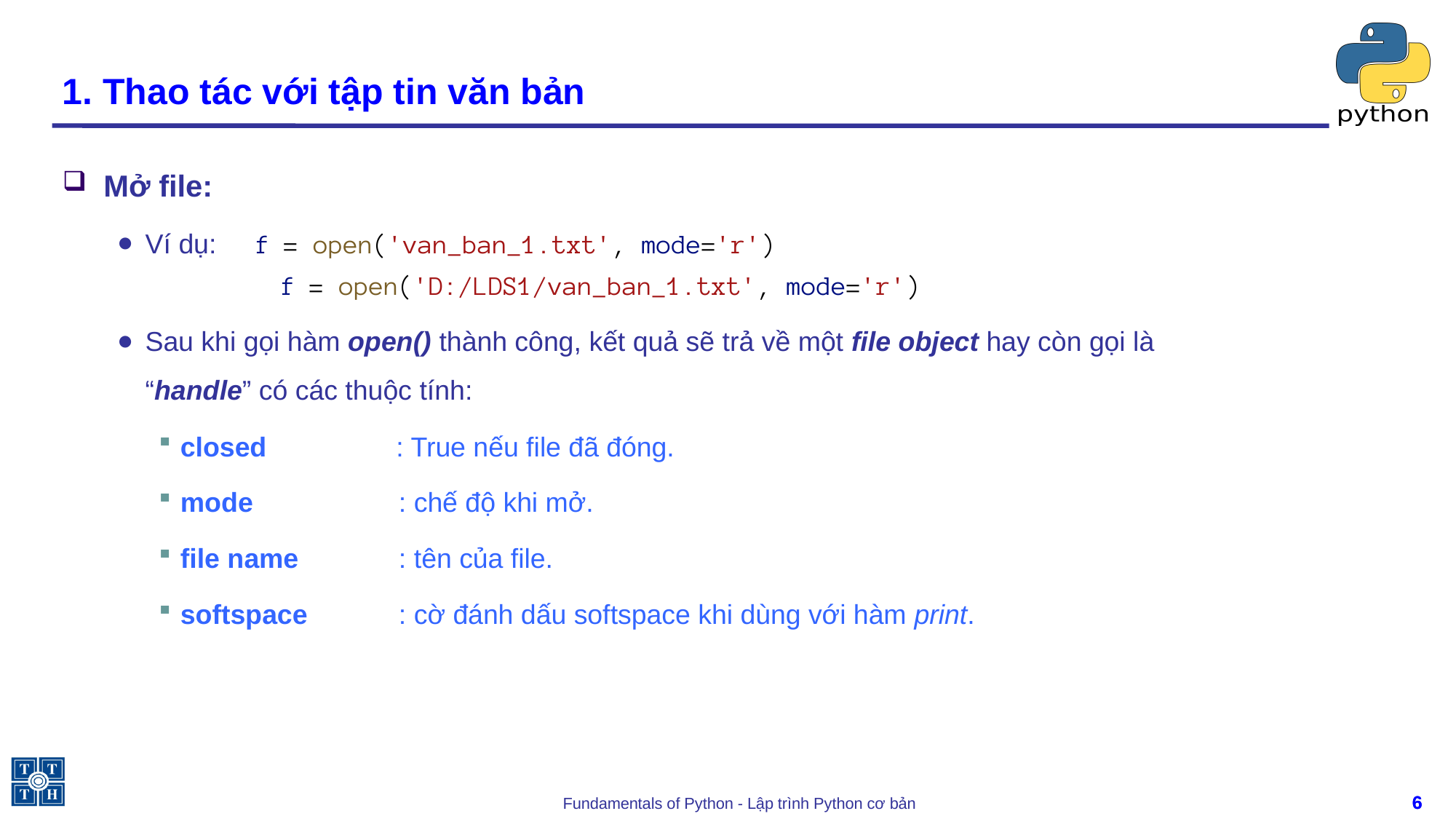

# 1. Thao tác với tập tin văn bản
Mở file:
Ví dụ:   	f = open('van_ban_1.txt', mode='r')
f = open('D:/LDS1/van_ban_1.txt', mode='r')
Sau khi gọi hàm open() thành công, kết quả sẽ trả về một file object hay còn gọi là “handle” có các thuộc tính:
closed 	              : True nếu file đã đóng.
mode 		: chế độ khi mở.
file name	: tên của file.
softspace	: cờ đánh dấu softspace khi dùng với hàm print.